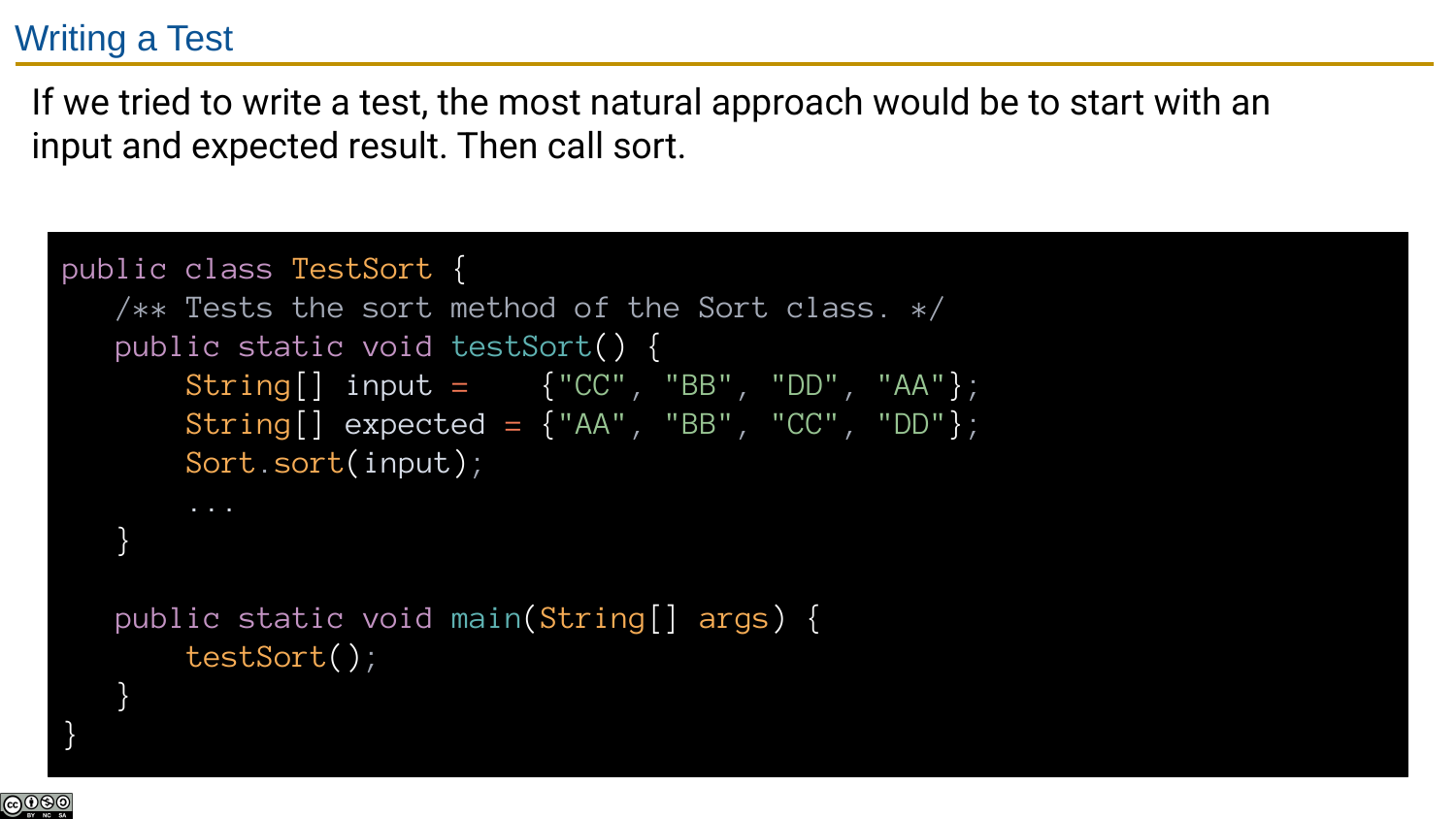

# Writing a Test
If we tried to write a test, the most natural approach would be to start with an input and expected result. Then call sort.
public class TestSort {
   /** Tests the sort method of the Sort class. */
   public static void testSort() {
       String[] input =    {"CC", "BB", "DD", "AA"};
       String[] expected = {"AA", "BB", "CC", "DD"};
       Sort.sort(input);
       ...
   }

   public static void main(String[] args) {
       testSort();
   }
}